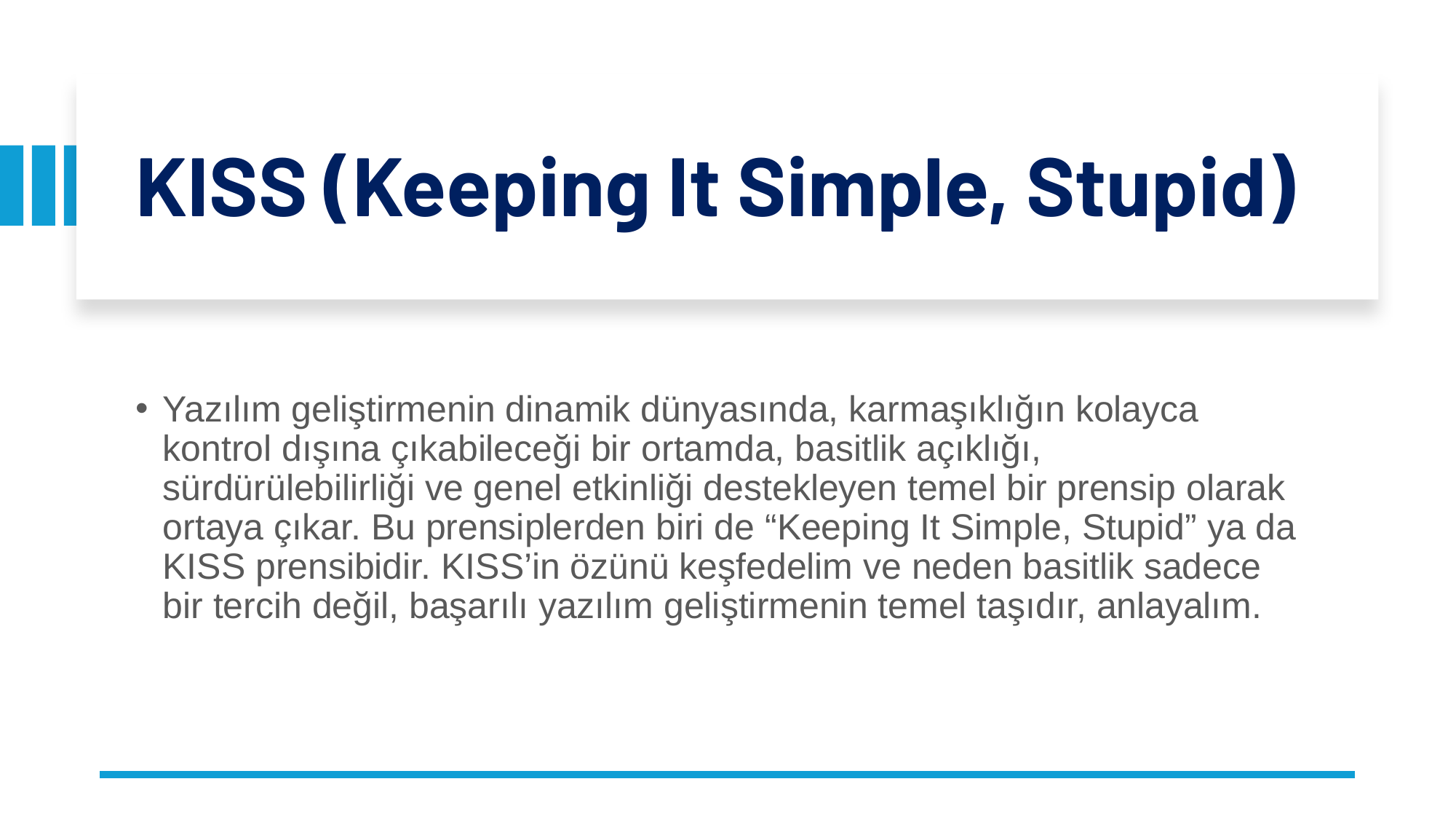

# KISS (Keeping It Simple, Stupid)

Yazılım geliştirmenin dinamik dünyasında, karmaşıklığın kolayca kontrol dışına çıkabileceği bir ortamda, basitlik açıklığı, sürdürülebilirliği ve genel etkinliği destekleyen temel bir prensip olarak ortaya çıkar. Bu prensiplerden biri de “Keeping It Simple, Stupid” ya da KISS prensibidir. KISS’in özünü keşfedelim ve neden basitlik sadece bir tercih değil, başarılı yazılım geliştirmenin temel taşıdır, anlayalım.